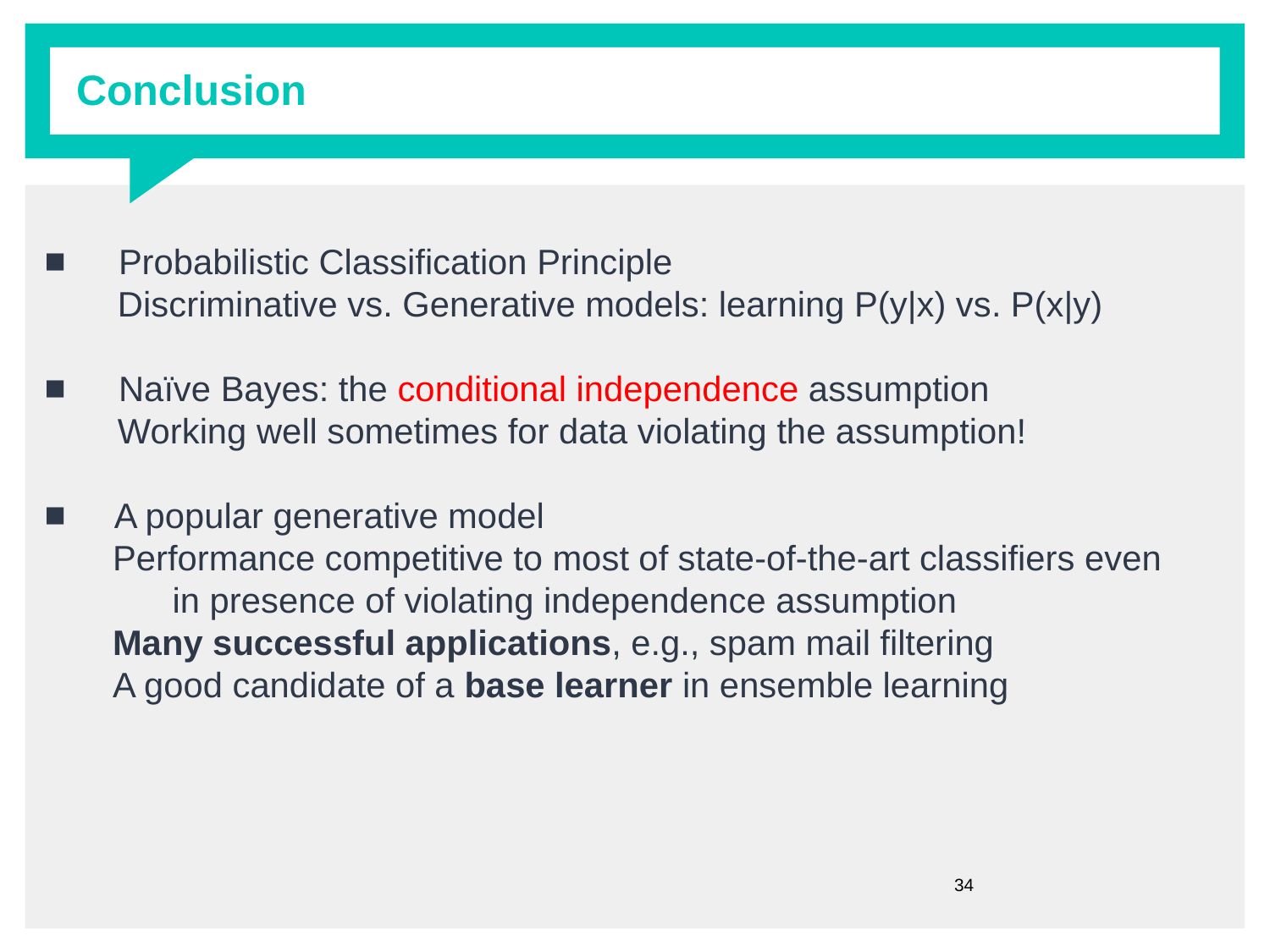

# Conclusion

Probabilistic Classification Principle
 Discriminative vs. Generative models: learning P(y|x) vs. P(x|y)

Naïve Bayes: the conditional independence assumption
 Working well sometimes for data violating the assumption!

A popular generative model
Performance competitive to most of state-of-the-art classifiers even in presence of violating independence assumption
Many successful applications, e.g., spam mail filtering
A good candidate of a base learner in ensemble learning

34